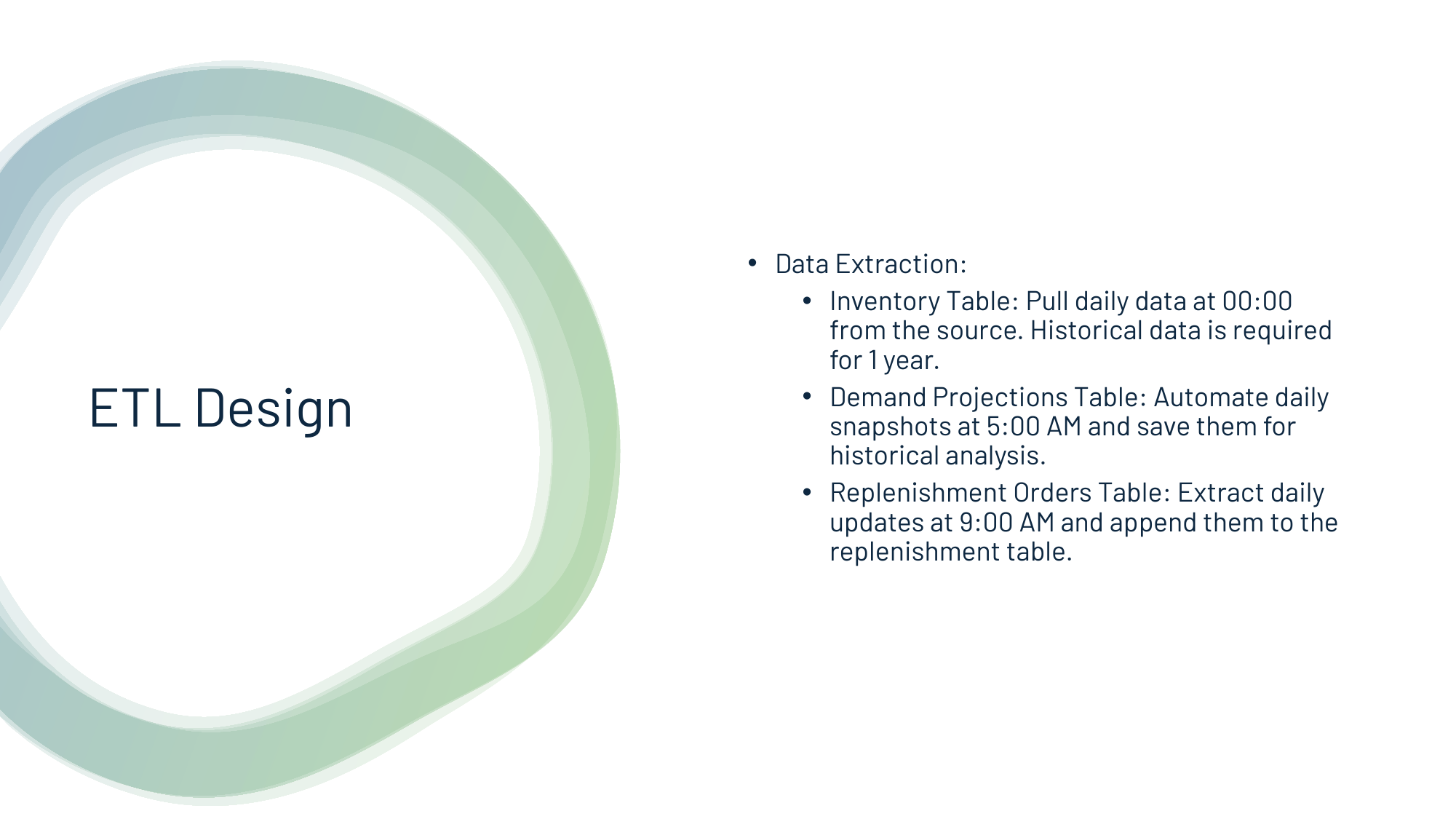

Data Extraction:
Inventory Table: Pull daily data at 00:00 from the source. Historical data is required for 1 year.
Demand Projections Table: Automate daily snapshots at 5:00 AM and save them for historical analysis.
Replenishment Orders Table: Extract daily updates at 9:00 AM and append them to the replenishment table.
# ETL Design